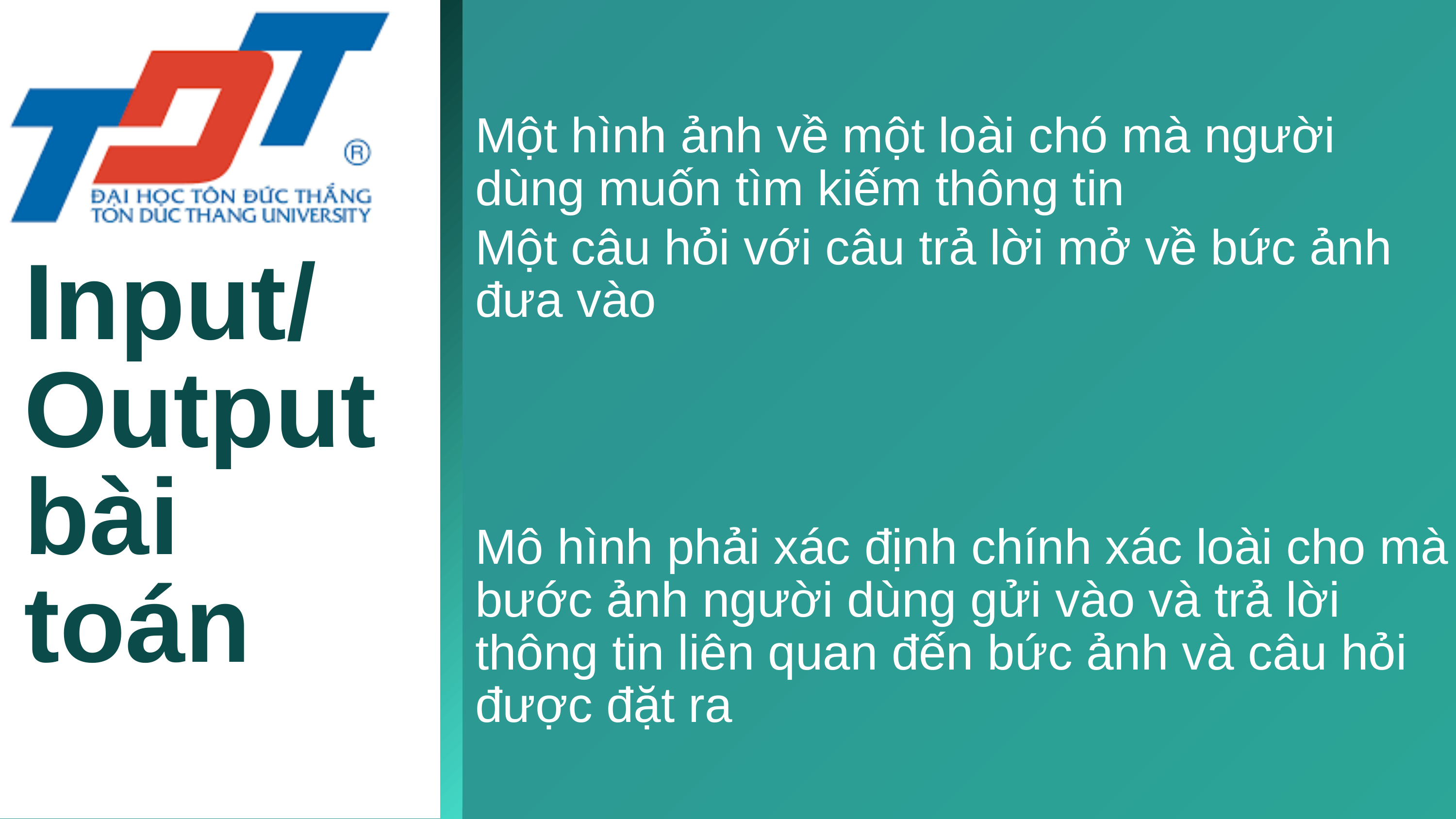

Một hình ảnh về một loài chó mà người dùng muốn tìm kiếm thông tin
Một câu hỏi với câu trả lời mở về bức ảnh đưa vào
Input/ Output bài toán
Mô hình phải xác định chính xác loài cho mà bước ảnh người dùng gửi vào và trả lời thông tin liên quan đến bức ảnh và câu hỏi được đặt ra